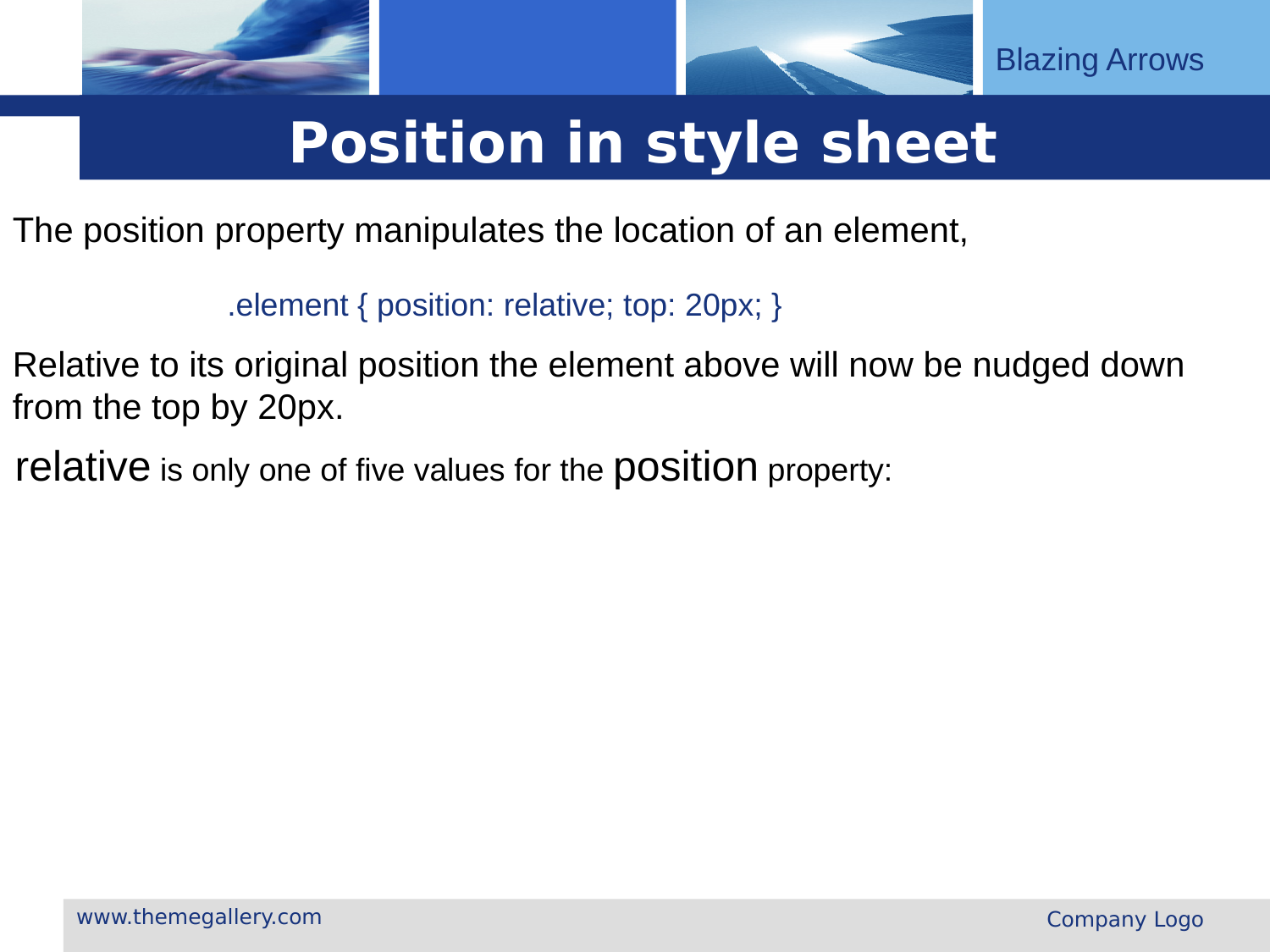

# Position in style sheet
The position property manipulates the location of an element,
.element { position: relative; top: 20px; }
Relative to its original position the element above will now be nudged down from the top by 20px.
relative is only one of five values for the position property:
www.themegallery.com
Company Logo